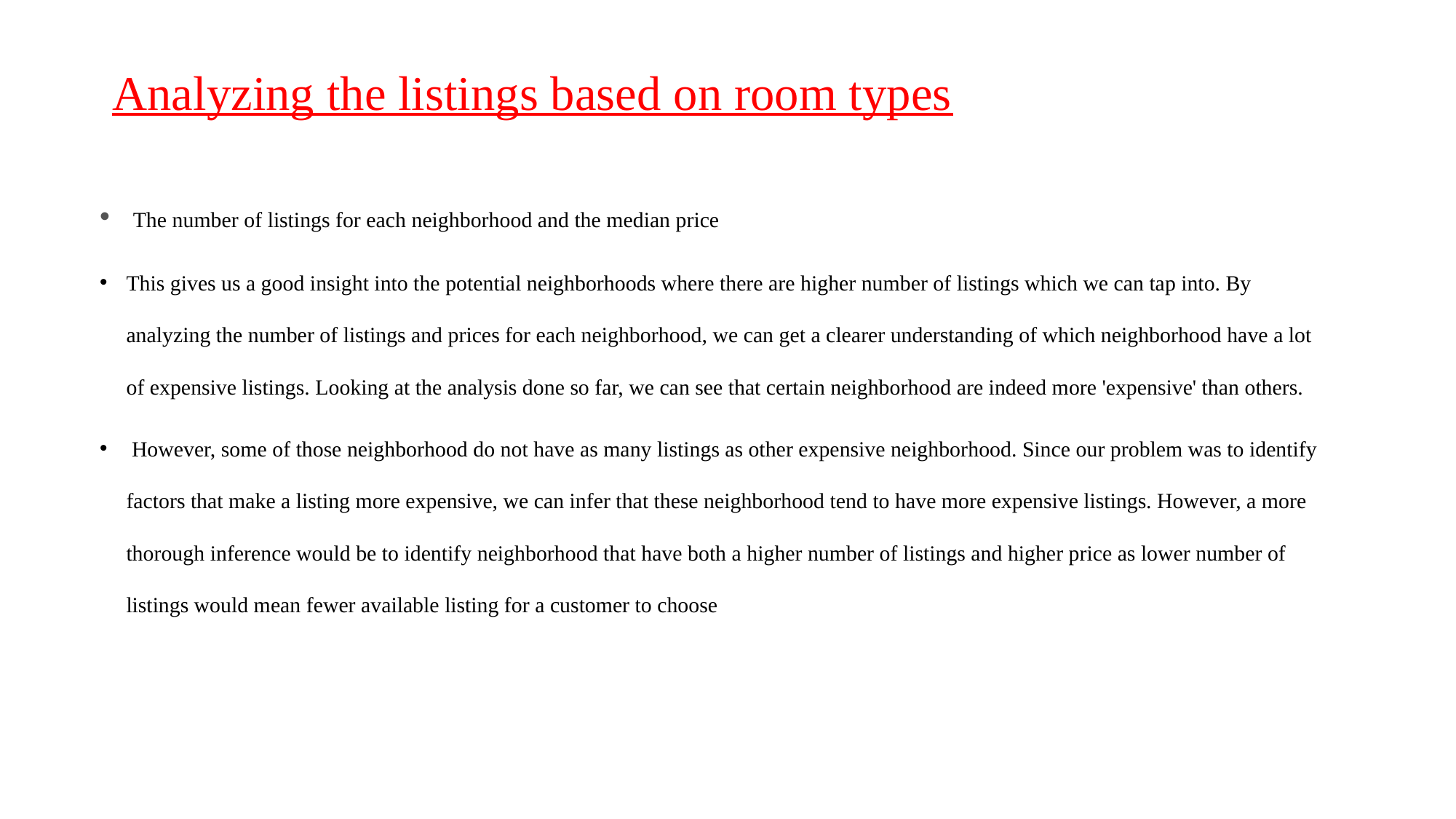

Analyzing the listings based on room types

 The number of listings for each neighborhood and the median price
This gives us a good insight into the potential neighborhoods where there are higher number of listings which we can tap into. By analyzing the number of listings and prices for each neighborhood, we can get a clearer understanding of which neighborhood have a lot of expensive listings. Looking at the analysis done so far, we can see that certain neighborhood are indeed more 'expensive' than others.
 However, some of those neighborhood do not have as many listings as other expensive neighborhood. Since our problem was to identify factors that make a listing more expensive, we can infer that these neighborhood tend to have more expensive listings. However, a more thorough inference would be to identify neighborhood that have both a higher number of listings and higher price as lower number of listings would mean fewer available listing for a customer to choose